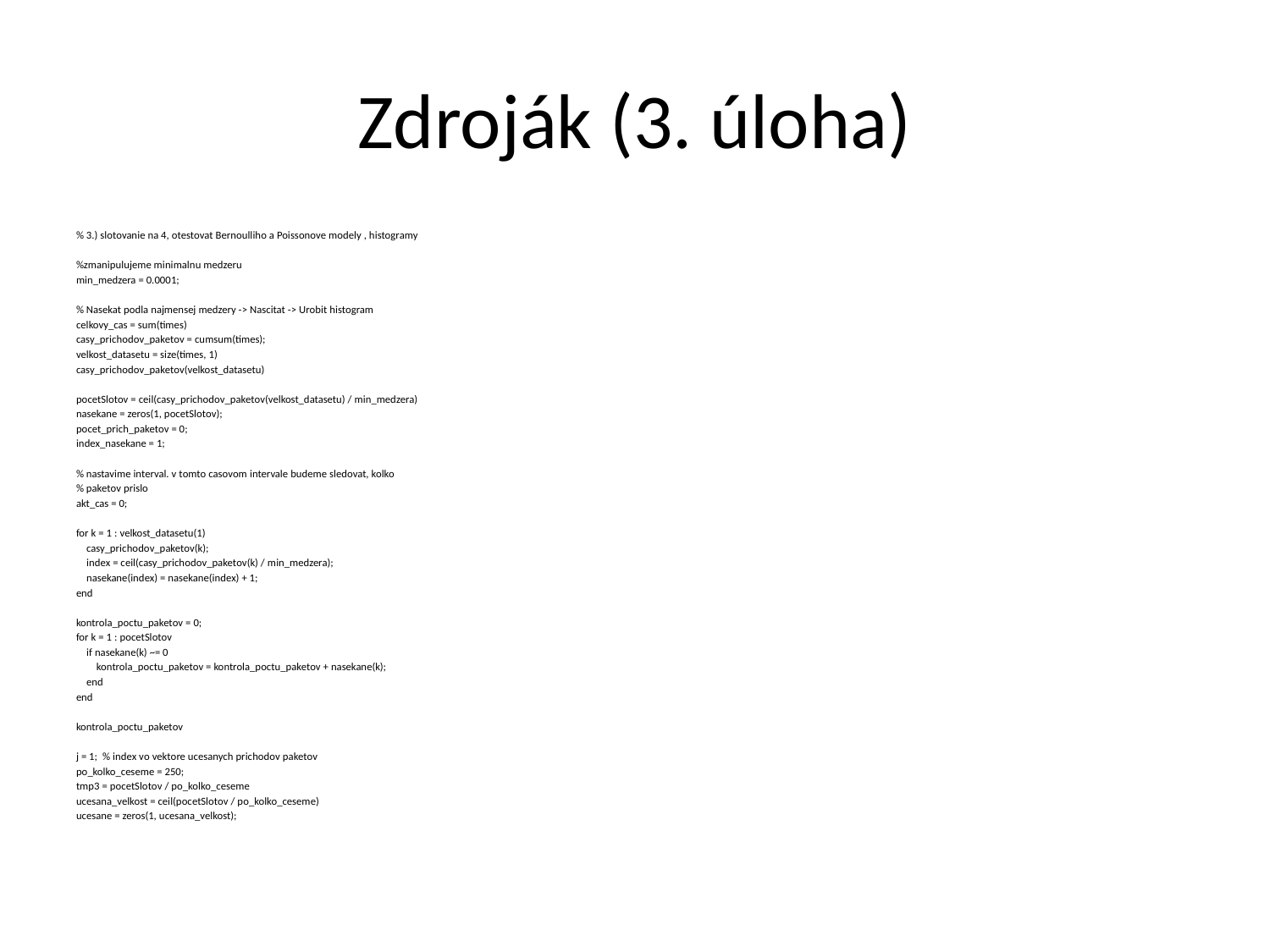

# Zdroják (3. úloha)
% 3.) slotovanie na 4, otestovat Bernoulliho a Poissonove modely , histogramy

%zmanipulujeme minimalnu medzeru
min_medzera = 0.0001;

% Nasekat podla najmensej medzery -> Nascitat -> Urobit histogram
celkovy_cas = sum(times)
casy_prichodov_paketov = cumsum(times);
velkost_datasetu = size(times, 1)
casy_prichodov_paketov(velkost_datasetu)

pocetSlotov = ceil(casy_prichodov_paketov(velkost_datasetu) / min_medzera)
nasekane = zeros(1, pocetSlotov);
pocet_prich_paketov = 0;
index_nasekane = 1;

% nastavime interval. v tomto casovom intervale budeme sledovat, kolko
% paketov prislo
akt_cas = 0;

for k = 1 : velkost_datasetu(1)
    casy_prichodov_paketov(k);
    index = ceil(casy_prichodov_paketov(k) / min_medzera);
    nasekane(index) = nasekane(index) + 1;
end

kontrola_poctu_paketov = 0;
for k = 1 : pocetSlotov
    if nasekane(k) ~= 0
        kontrola_poctu_paketov = kontrola_poctu_paketov + nasekane(k);
    end
end

kontrola_poctu_paketov

j = 1;  % index vo vektore ucesanych prichodov paketov
po_kolko_ceseme = 250;
tmp3 = pocetSlotov / po_kolko_ceseme
ucesana_velkost = ceil(pocetSlotov / po_kolko_ceseme)
ucesane = zeros(1, ucesana_velkost);